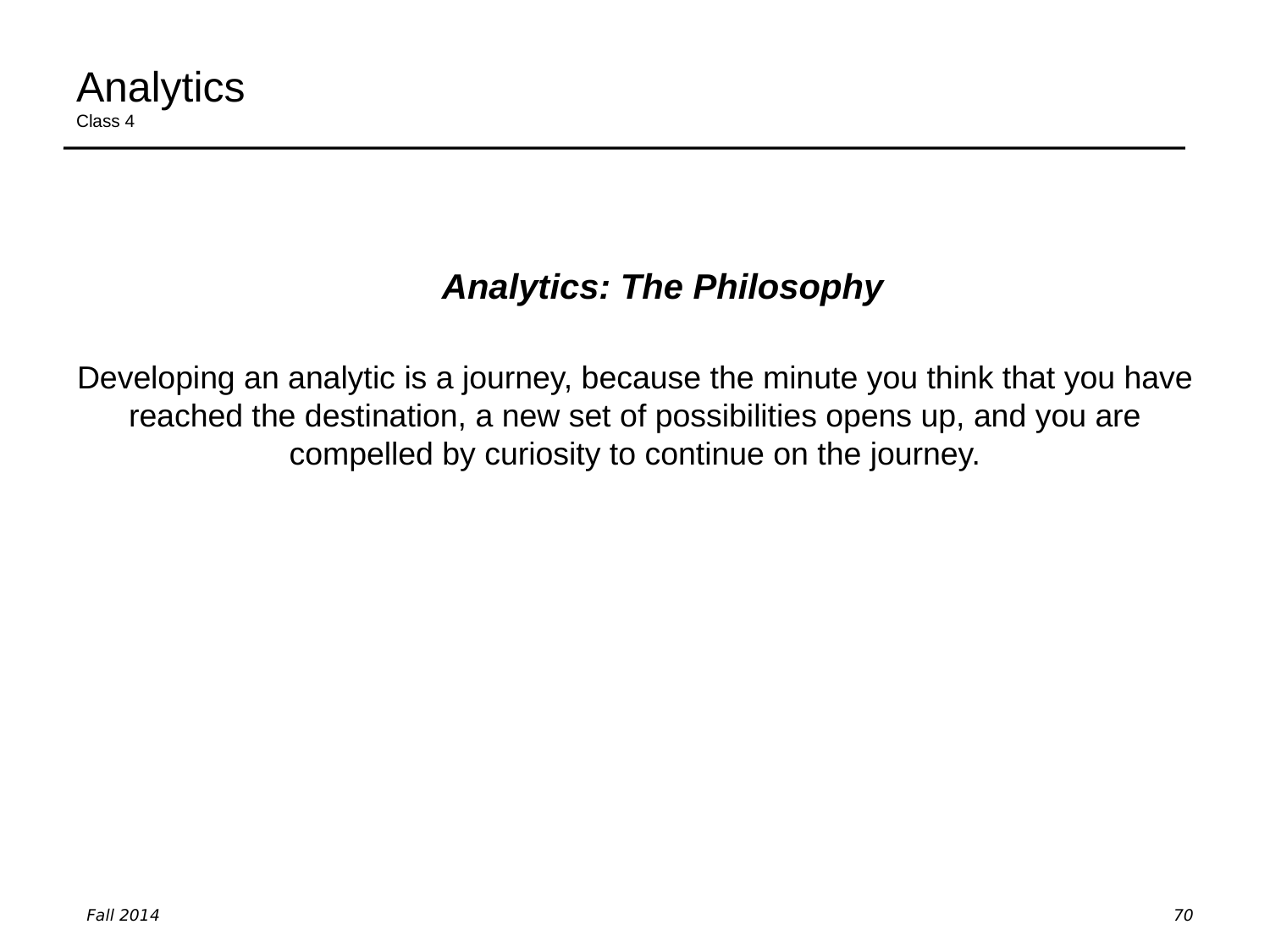

# Analytics Class 4

Analytics: The Philosophy

Developing an analytic is a journey, because the minute you think that you have reached the destination, a new set of possibilities opens up, and you are compelled by curiosity to continue on the journey.
70